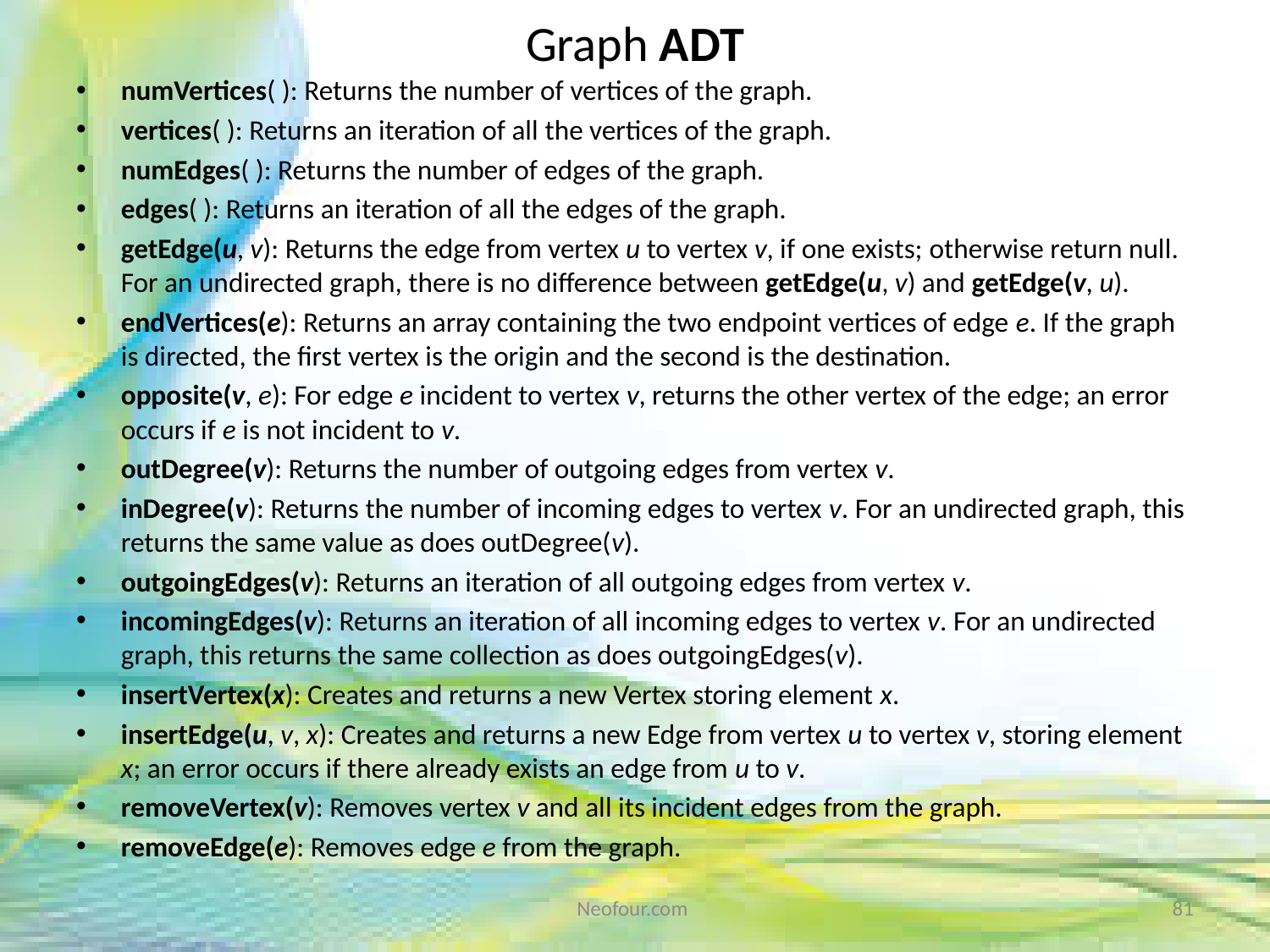

# Graph ADT
numVertices( ): Returns the number of vertices of the graph.
vertices( ): Returns an iteration of all the vertices of the graph.
numEdges( ): Returns the number of edges of the graph.
edges( ): Returns an iteration of all the edges of the graph.
getEdge(u, v): Returns the edge from vertex u to vertex v, if one exists; otherwise return null. For an undirected graph, there is no difference between getEdge(u, v) and getEdge(v, u).
endVertices(e): Returns an array containing the two endpoint vertices of edge e. If the graph is directed, the first vertex is the origin and the second is the destination.
opposite(v, e): For edge e incident to vertex v, returns the other vertex of the edge; an error occurs if e is not incident to v.
outDegree(v): Returns the number of outgoing edges from vertex v.
inDegree(v): Returns the number of incoming edges to vertex v. For an undirected graph, this returns the same value as does outDegree(v).
outgoingEdges(v): Returns an iteration of all outgoing edges from vertex v.
incomingEdges(v): Returns an iteration of all incoming edges to vertex v. For an undirected graph, this returns the same collection as does outgoingEdges(v).
insertVertex(x): Creates and returns a new Vertex storing element x.
insertEdge(u, v, x): Creates and returns a new Edge from vertex u to vertex v, storing element x; an error occurs if there already exists an edge from u to v.
removeVertex(v): Removes vertex v and all its incident edges from the graph.
removeEdge(e): Removes edge e from the graph.

Neofour.com
81